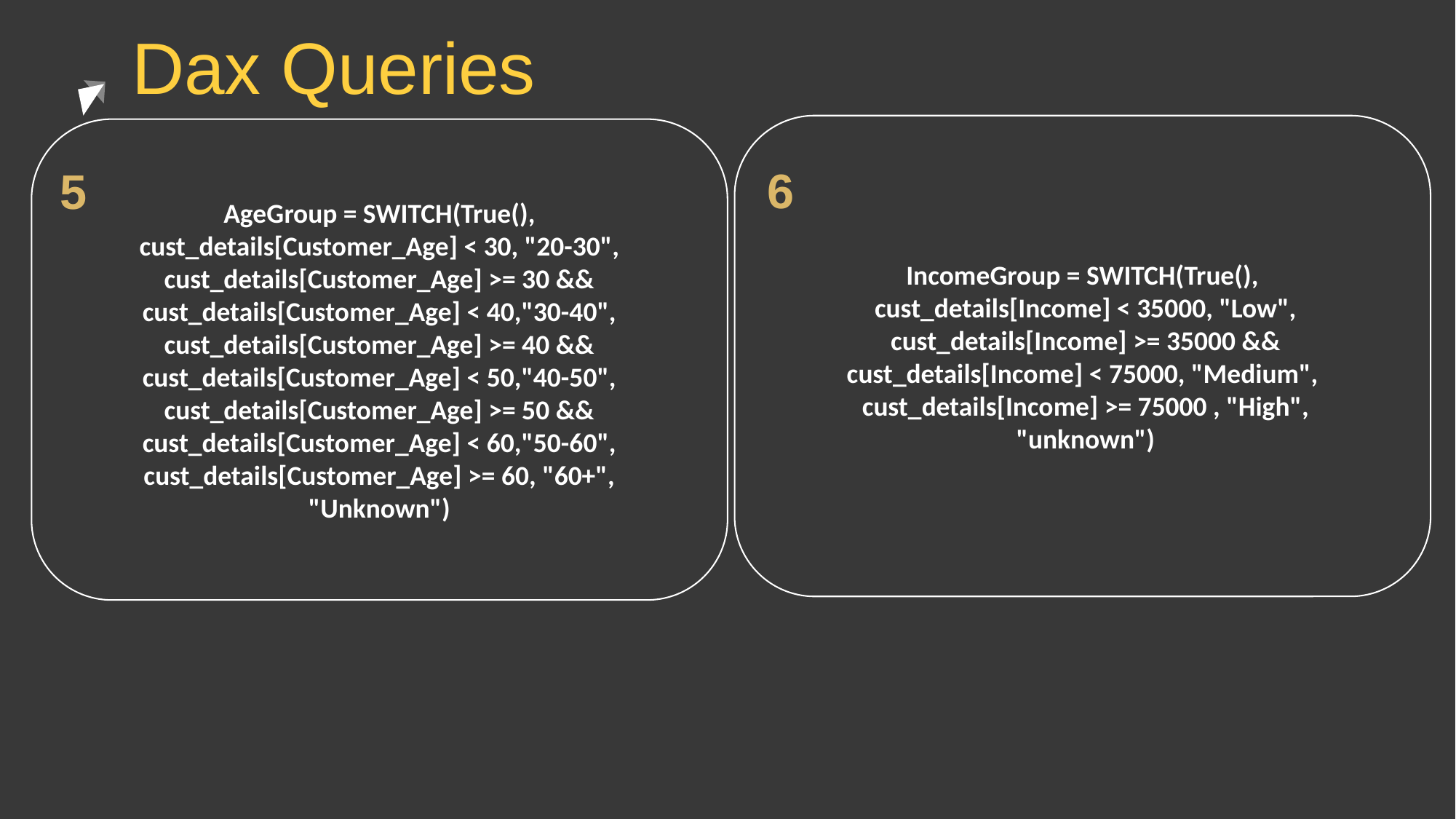

Dax Queries

IncomeGroup = SWITCH(True(),
 cust_details[Income] < 35000, "Low",
 cust_details[Income] >= 35000 && cust_details[Income] < 75000, "Medium",
 cust_details[Income] >= 75000 , "High",
 "unknown")
AgeGroup = SWITCH(True(),
cust_details[Customer_Age] < 30, "20-30",
cust_details[Customer_Age] >= 30 && cust_details[Customer_Age] < 40,"30-40",
cust_details[Customer_Age] >= 40 && cust_details[Customer_Age] < 50,"40-50",
cust_details[Customer_Age] >= 50 && cust_details[Customer_Age] < 60,"50-60",
cust_details[Customer_Age] >= 60, "60+",
"Unknown")

6
5